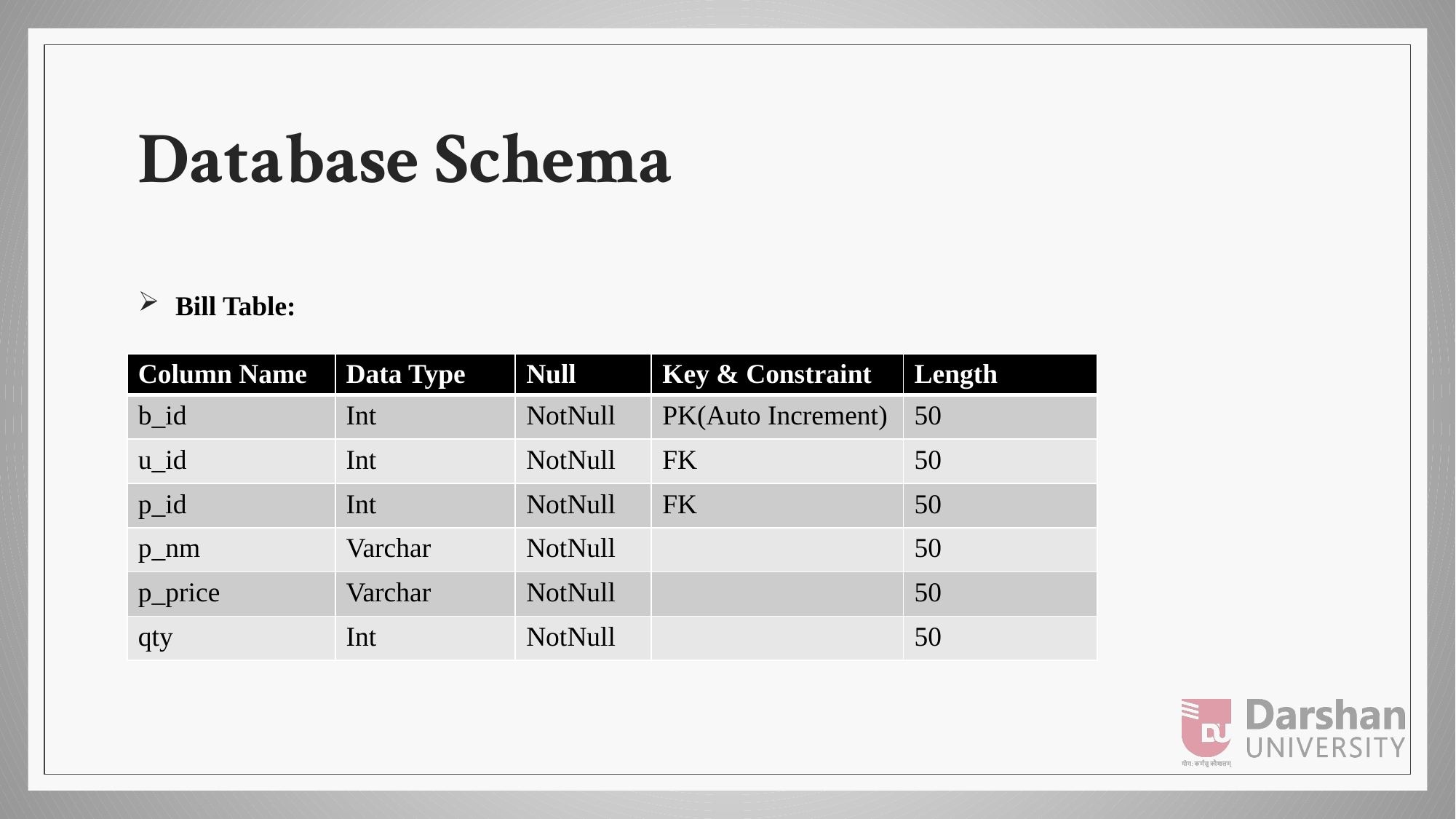

# Database Schema

  Bill Table:

| Column Name | Data Type | Null | Key & Constraint | Length |
| --- | --- | --- | --- | --- |
| b\_id | Int | NotNull | PK(Auto Increment) | 50 |
| u\_id | Int | NotNull | FK | 50 |
| p\_id | Int | NotNull | FK | 50 |
| p\_nm | Varchar | NotNull |  | 50 |
| p\_price | Varchar | NotNull |  | 50 |
| qty | Int | NotNull |  | 50 |